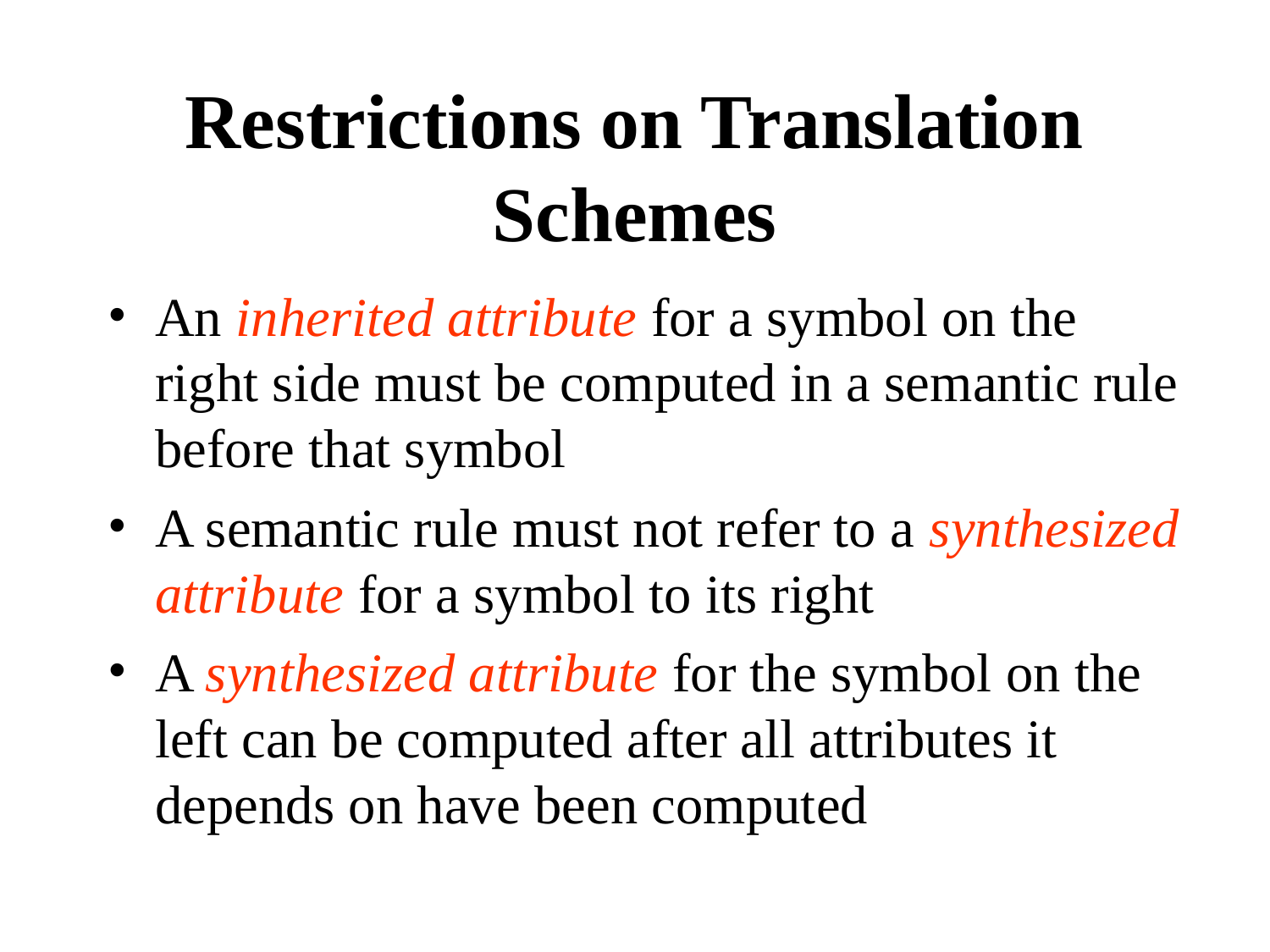

Restrictions on Translation Schemes
An inherited attribute for a symbol on the right side must be computed in a semantic rule before that symbol
A semantic rule must not refer to a synthesized attribute for a symbol to its right
A synthesized attribute for the symbol on the left can be computed after all attributes it depends on have been computed